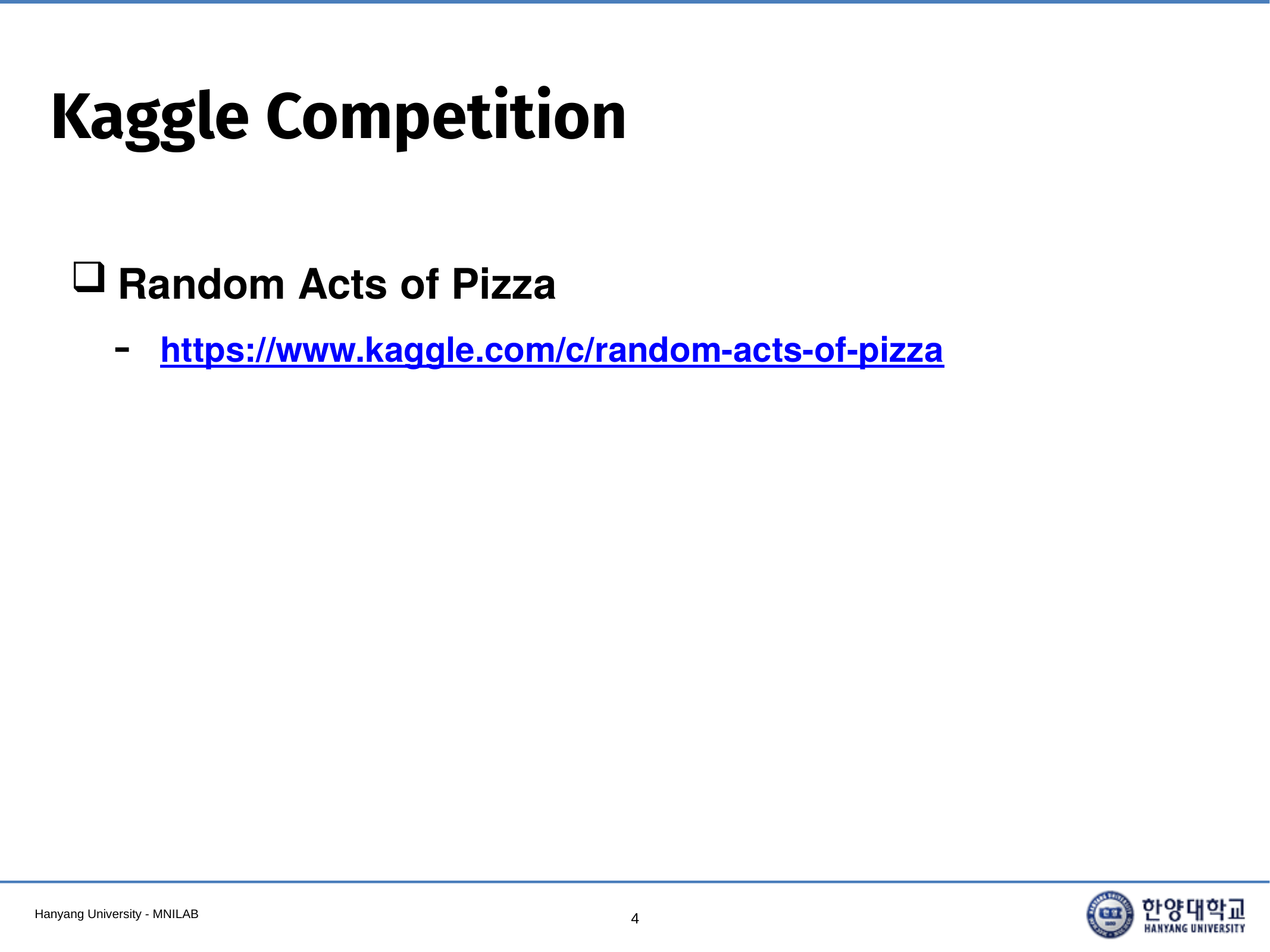

# Kaggle Competition
Random Acts of Pizza
https://www.kaggle.com/c/random-acts-of-pizza
4